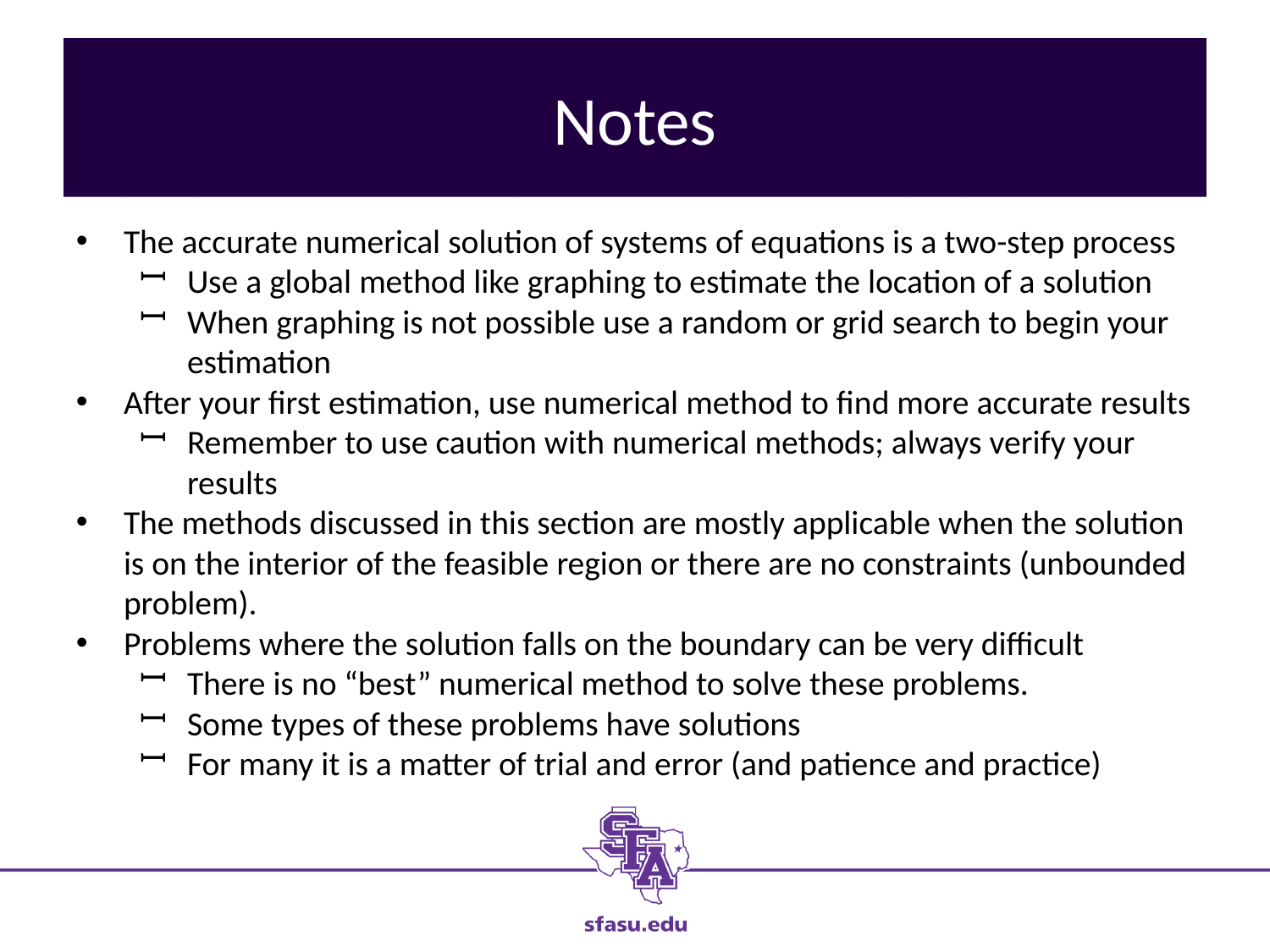

# Notes
The accurate numerical solution of systems of equations is a two-step process
Use a global method like graphing to estimate the location of a solution
When graphing is not possible use a random or grid search to begin your estimation
After your first estimation, use numerical method to find more accurate results
Remember to use caution with numerical methods; always verify your results
The methods discussed in this section are mostly applicable when the solution is on the interior of the feasible region or there are no constraints (unbounded problem).
Problems where the solution falls on the boundary can be very difficult
There is no “best” numerical method to solve these problems.
Some types of these problems have solutions
For many it is a matter of trial and error (and patience and practice)